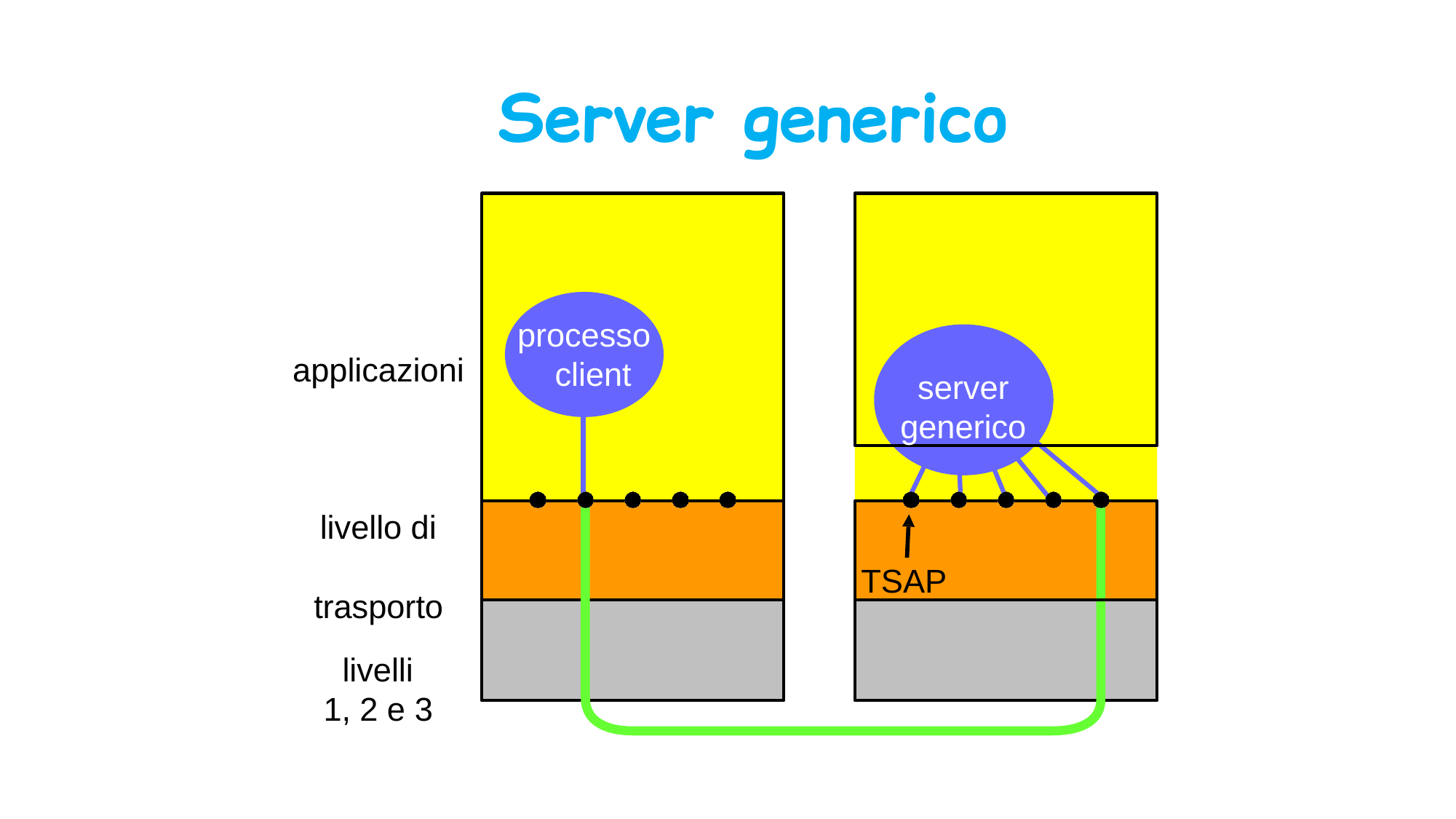

# Server generico

server generico

processo  client

applicazioni

TSAP
livello di  trasporto
livelli  1, 2 e 3